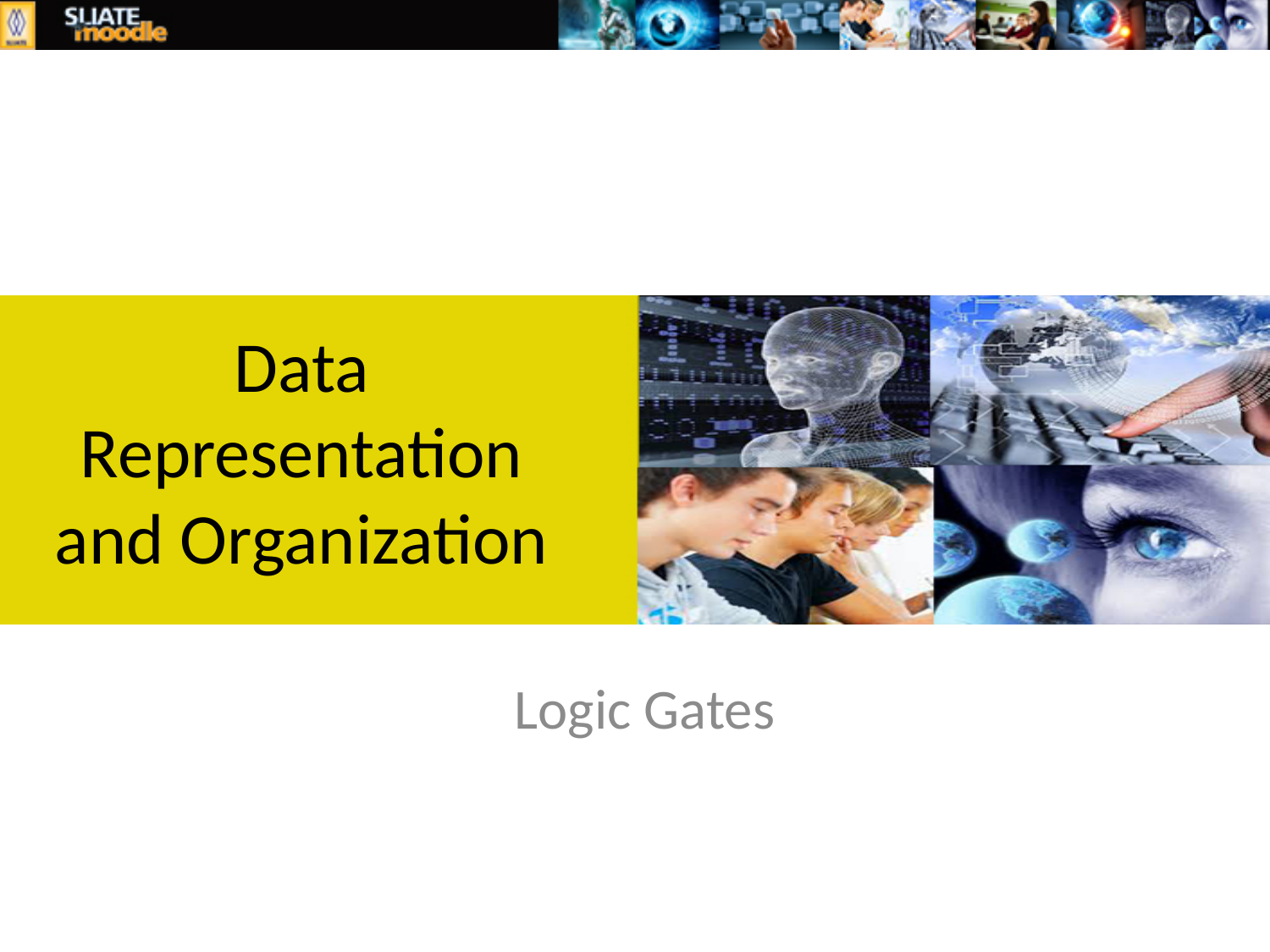

# Data Representation and Organization
Logic Gates